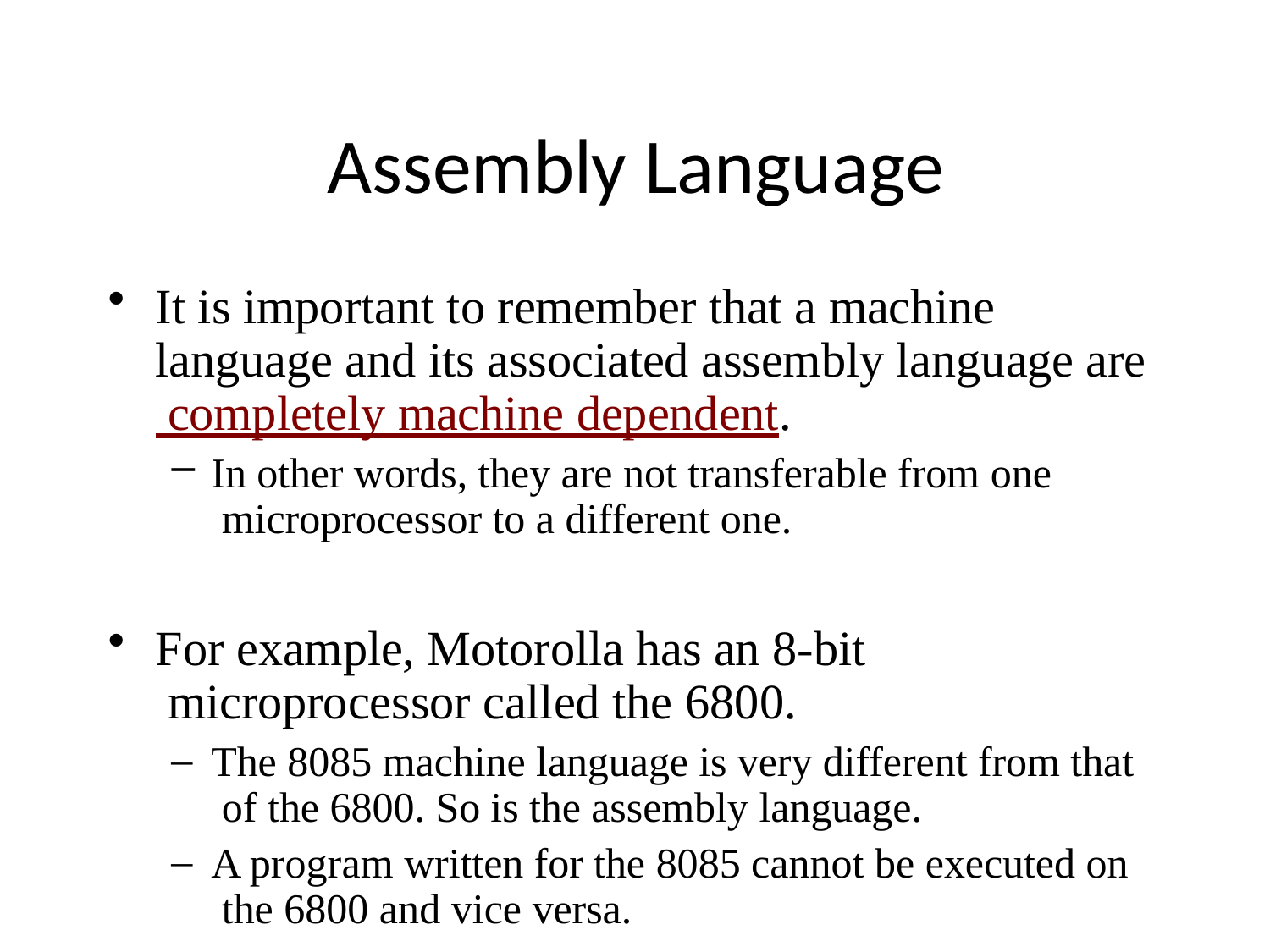

# Assembly Language
It is important to remember that a machine  language and its associated assembly language are  completely machine dependent.
In other words, they are not transferable from one  microprocessor to a different one.

For example, Motorolla has an 8-bit  microprocessor called the 6800.
The 8085 machine language is very different from that  of the 6800. So is the assembly language.
A program written for the 8085 cannot be executed on  the 6800 and vice versa.